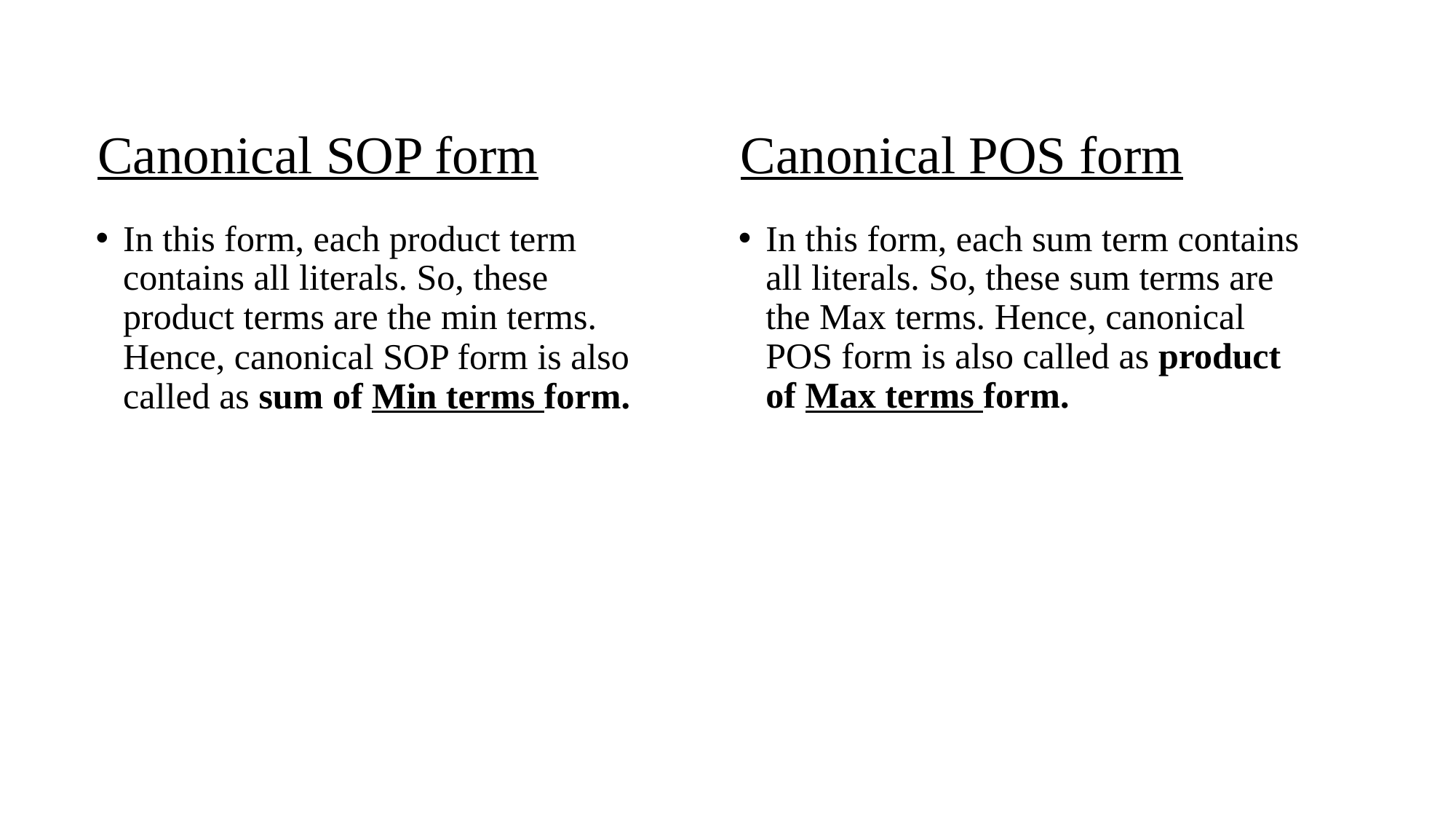

Canonical SOP form
Canonical POS form

In this form, each product term contains all literals. So, these product terms are the min terms. Hence, canonical SOP form is also called as sum of Min terms form.

In this form, each sum term contains all literals. So, these sum terms are the Max terms. Hence, canonical POS form is also called as product of Max terms form.